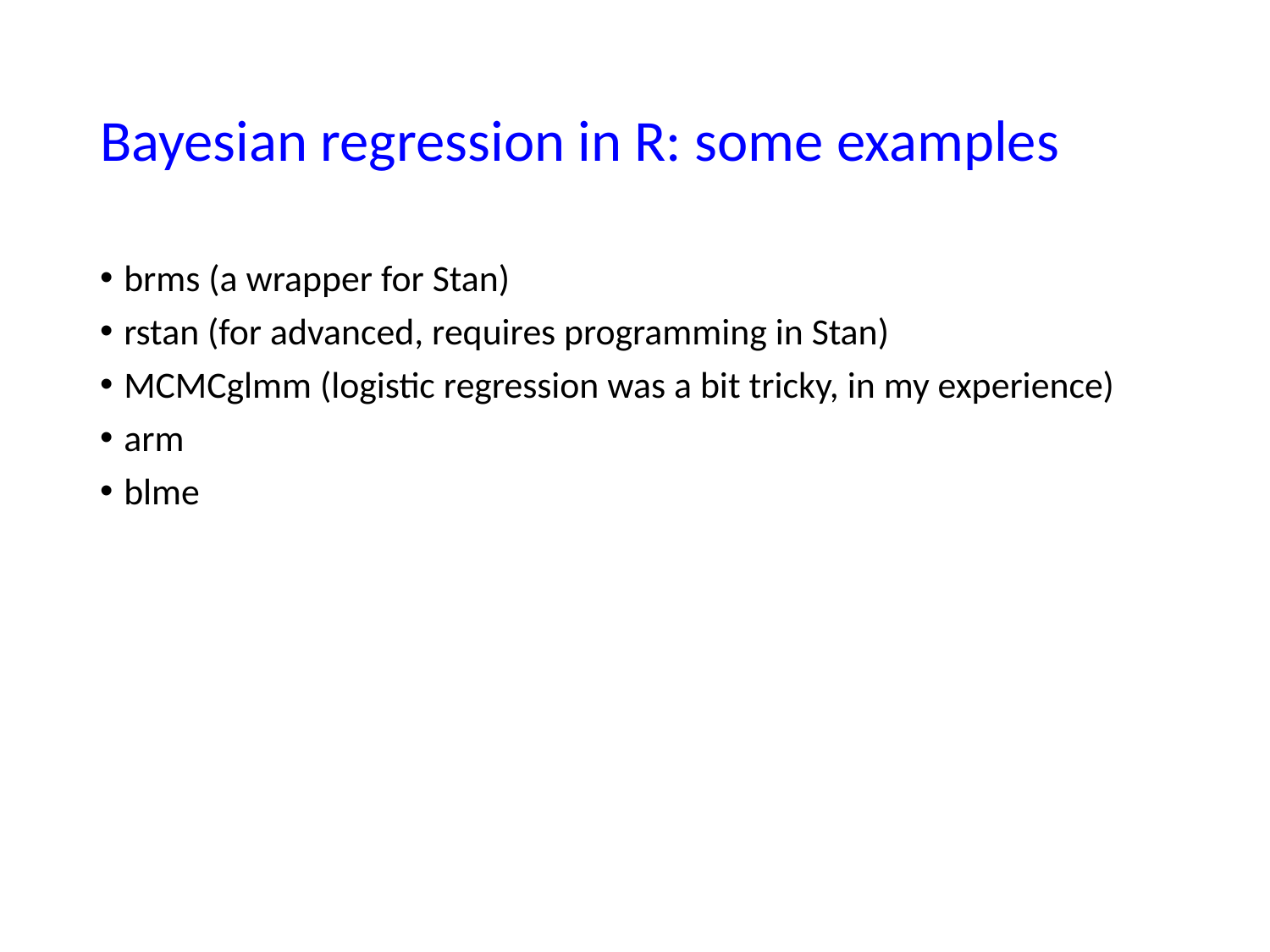

# Bayesian regression in R: some examples
brms (a wrapper for Stan)
rstan (for advanced, requires programming in Stan)
MCMCglmm (logistic regression was a bit tricky, in my experience)
arm
blme